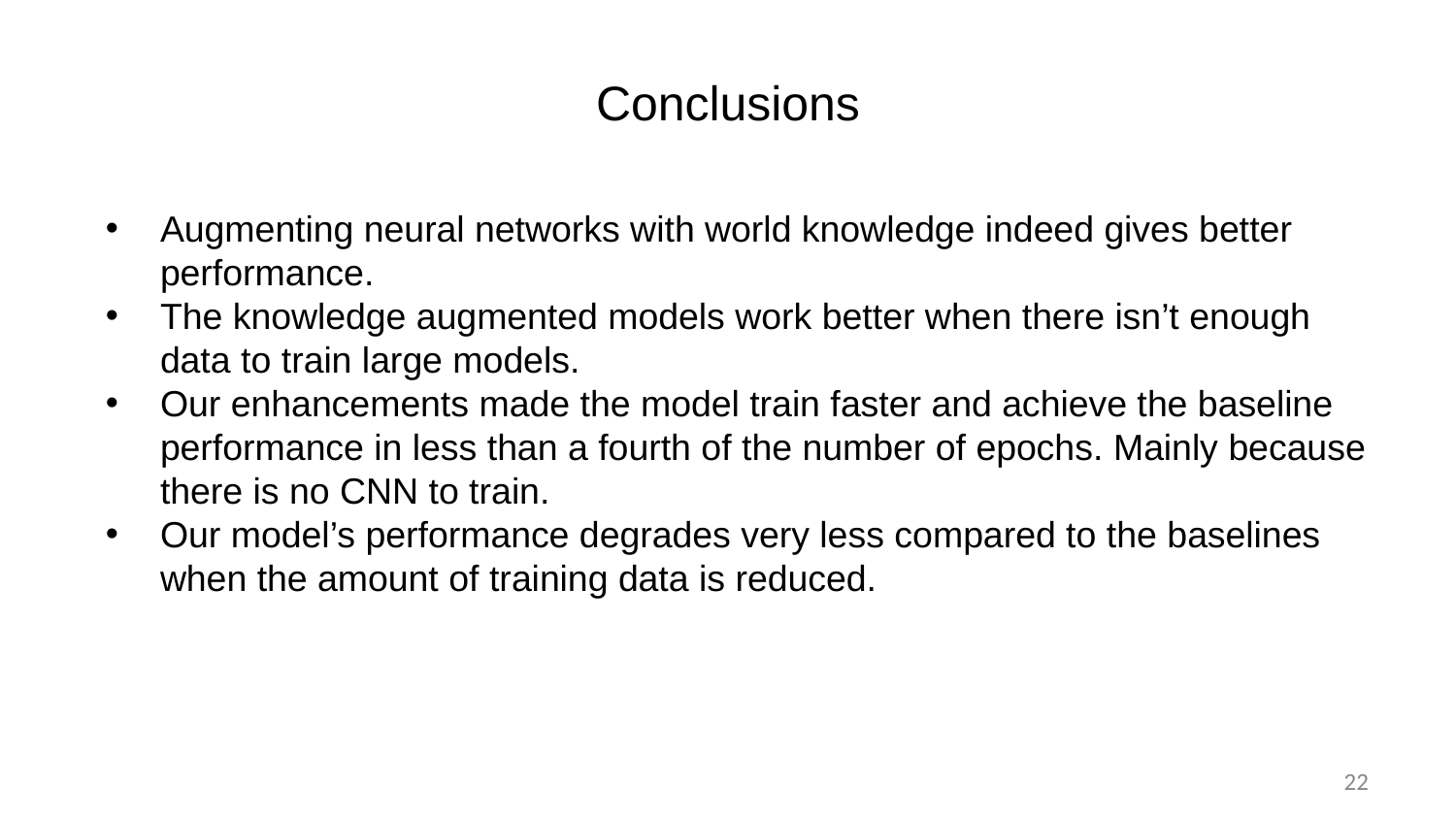

# Conclusions
Augmenting neural networks with world knowledge indeed gives better performance.
The knowledge augmented models work better when there isn’t enough data to train large models.
Our enhancements made the model train faster and achieve the baseline performance in less than a fourth of the number of epochs. Mainly because there is no CNN to train.
Our model’s performance degrades very less compared to the baselines when the amount of training data is reduced.
22